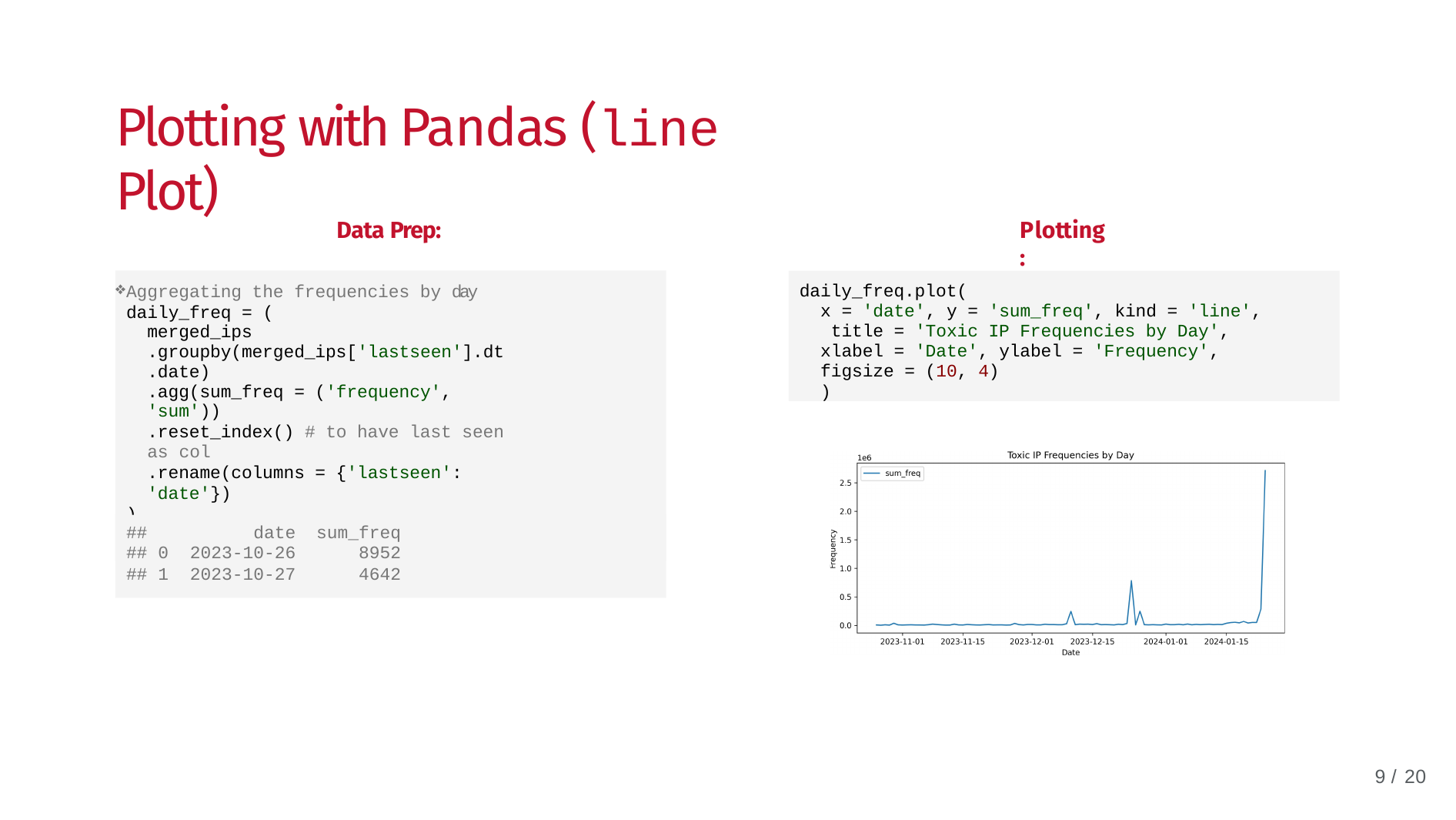

# Plotting with Pandas (line Plot)
Data Prep:
Plotting:
Aggregating the frequencies by day  daily_freq = (
merged_ips
.groupby(merged_ips['lastseen'].dt.date)
.agg(sum_freq = ('frequency', 'sum'))
.reset_index() # to have last seen as col
.rename(columns = {'lastseen': 'date'})
)
daily_freq.head(n=2)
daily_freq.plot(
x = 'date', y = 'sum_freq', kind = 'line',  title = 'Toxic IP Frequencies by Day',  xlabel = 'Date', ylabel = 'Frequency',  figsize = (10, 4)
)

| ## | date | sum\_freq |
| --- | --- | --- |
| ## 0 | 2023-10-26 | 8952 |
| ## 1 | 2023-10-27 | 4642 |
9 / 20